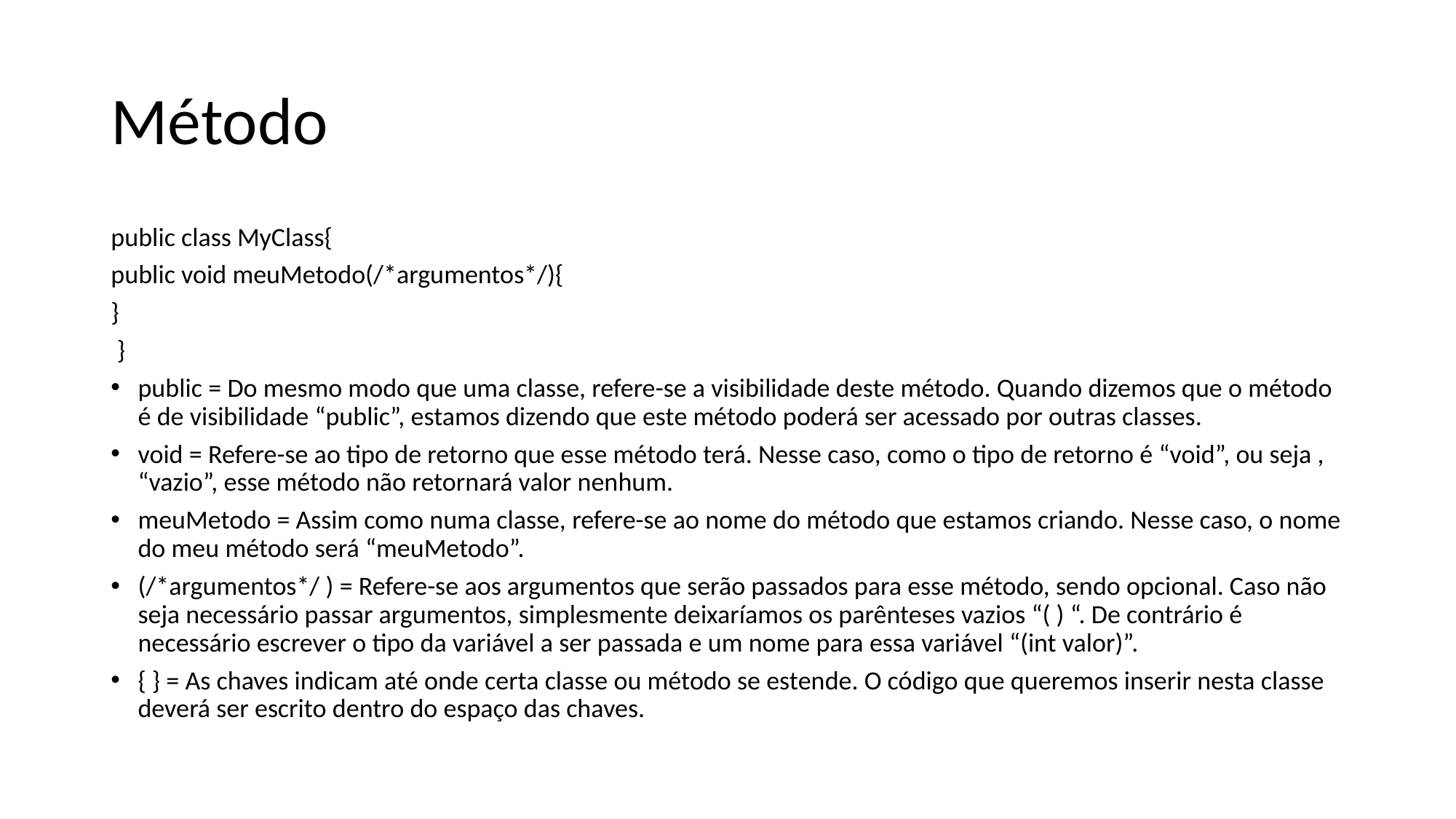

# Método
public class MyClass{
public void meuMetodo(/*argumentos*/){
}
 }
public = Do mesmo modo que uma classe, refere-se a visibilidade deste método. Quando dizemos que o método é de visibilidade “public”, estamos dizendo que este método poderá ser acessado por outras classes.
void = Refere-se ao tipo de retorno que esse método terá. Nesse caso, como o tipo de retorno é “void”, ou seja , “vazio”, esse método não retornará valor nenhum.
meuMetodo = Assim como numa classe, refere-se ao nome do método que estamos criando. Nesse caso, o nome do meu método será “meuMetodo”.
(/*argumentos*/ ) = Refere-se aos argumentos que serão passados para esse método, sendo opcional. Caso não seja necessário passar argumentos, simplesmente deixaríamos os parênteses vazios “( ) “. De contrário é necessário escrever o tipo da variável a ser passada e um nome para essa variável “(int valor)”.
{ } = As chaves indicam até onde certa classe ou método se estende. O código que queremos inserir nesta classe deverá ser escrito dentro do espaço das chaves.